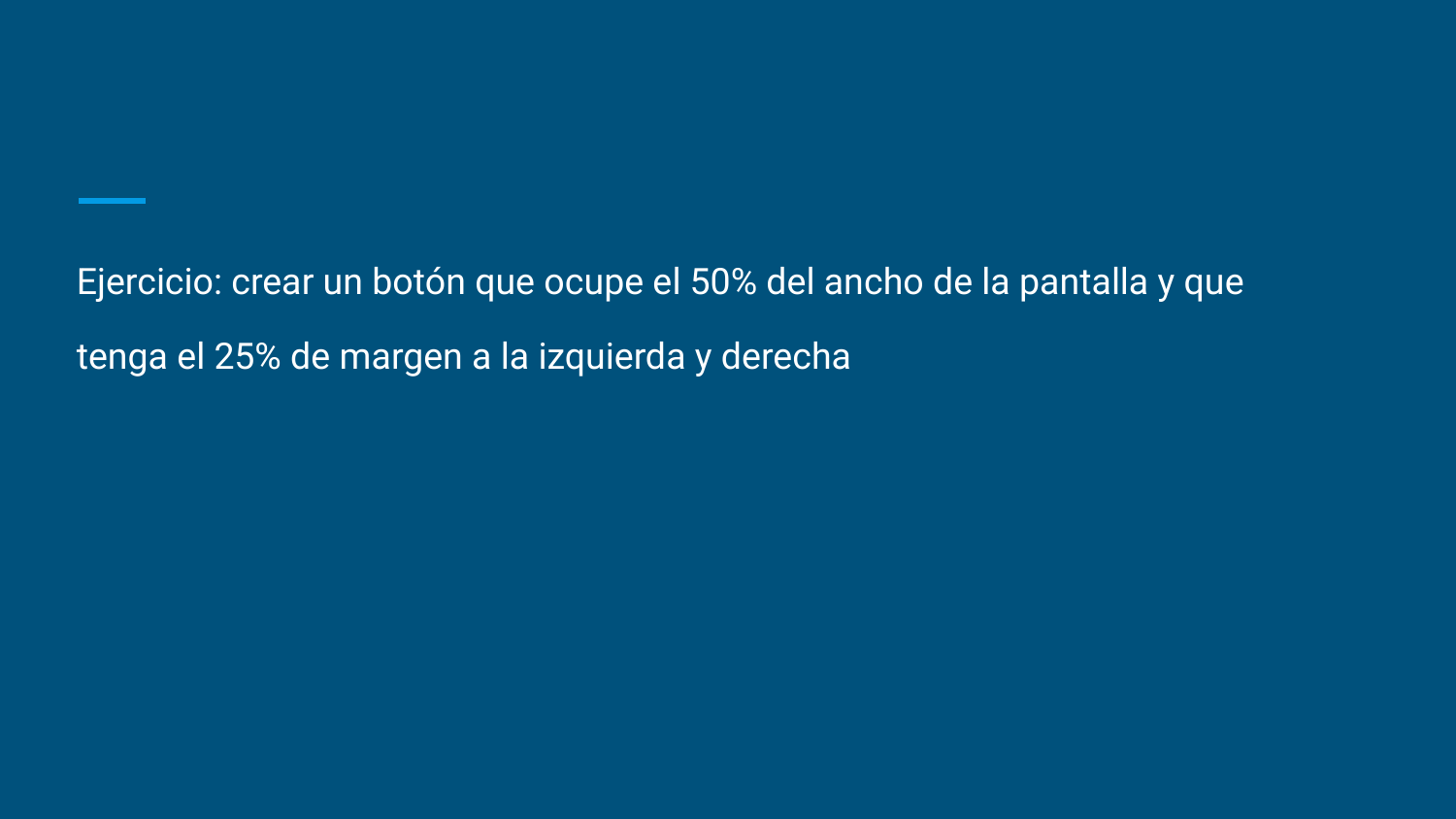

Ejercicio: crear un botón que ocupe el 50% del ancho de la pantalla y que
tenga el 25% de margen a la izquierda y derecha